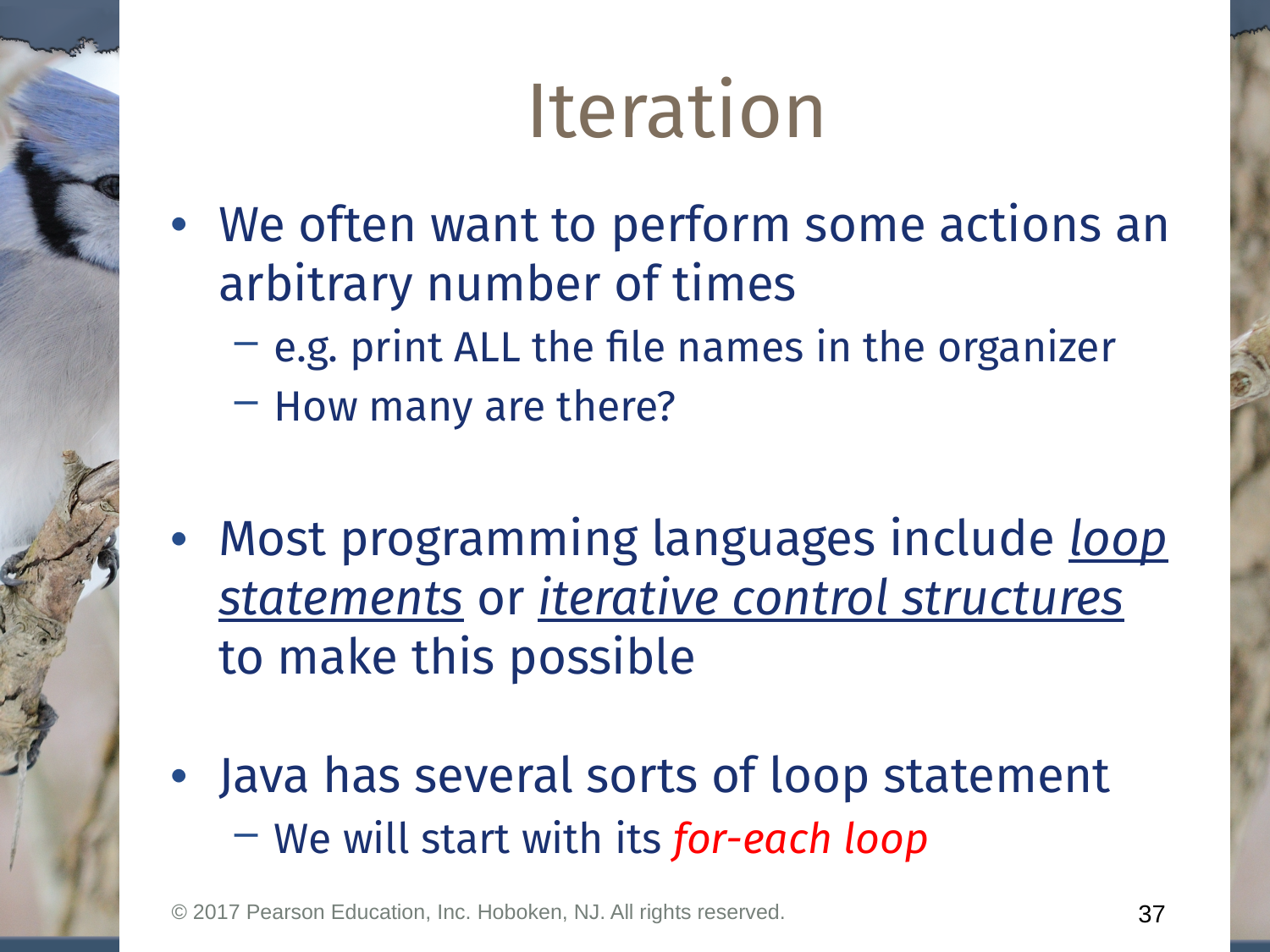

# Iteration
We often want to perform some actions an arbitrary number of times
e.g. print ALL the file names in the organizer
How many are there?

Most programming languages include loop statements or iterative control structures to make this possible

Java has several sorts of loop statement
We will start with its for-each loop
© 2017 Pearson Education, Inc. Hoboken, NJ. All rights reserved.